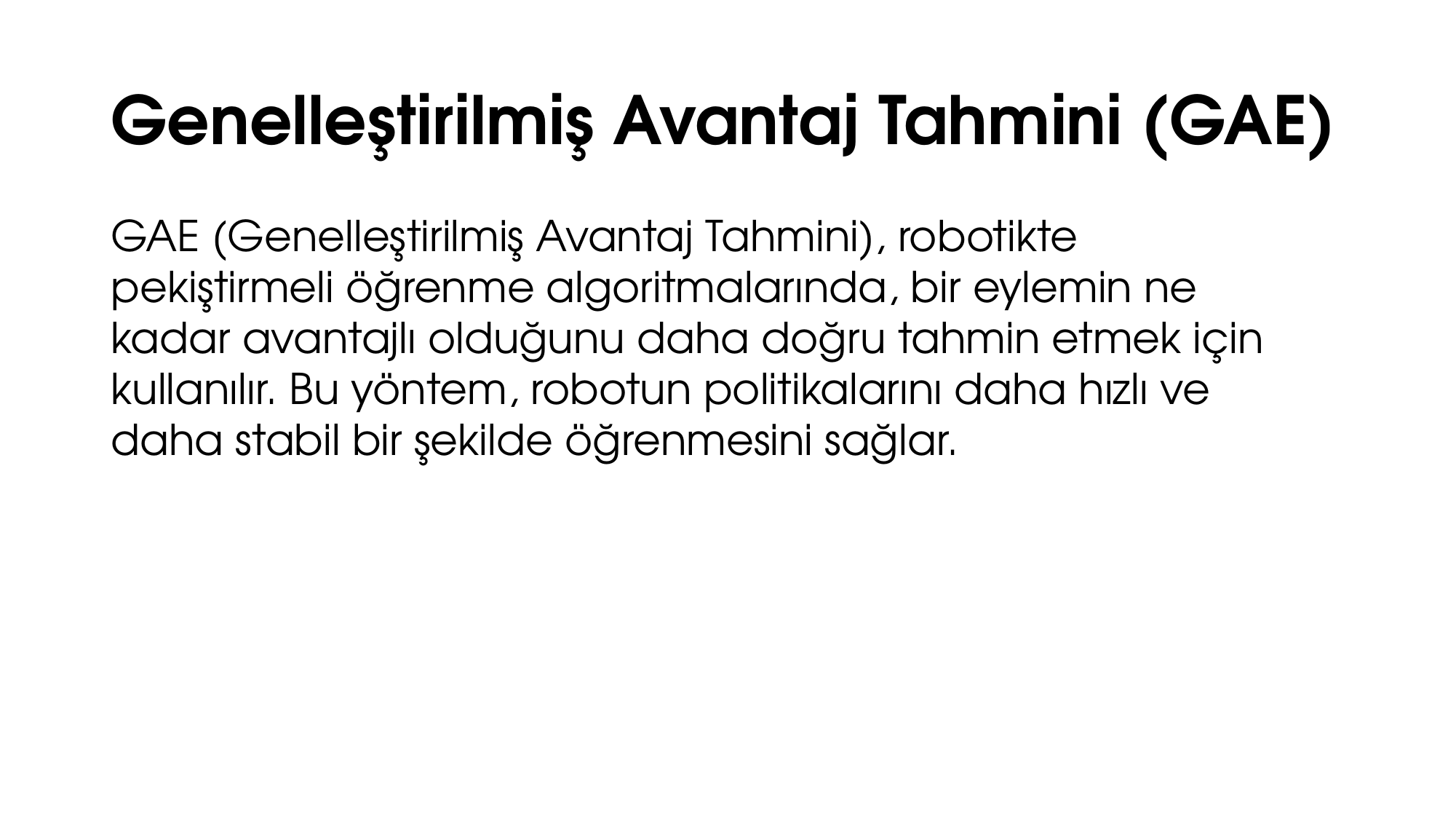

# Genelleştirilmiş Avantaj Tahmini (GAE)
GAE (Genelleştirilmiş Avantaj Tahmini), robotikte pekiştirmeli öğrenme algoritmalarında, bir eylemin ne kadar avantajlı olduğunu daha doğru tahmin etmek için kullanılır. Bu yöntem, robotun politikalarını daha hızlı ve daha stabil bir şekilde öğrenmesini sağlar.